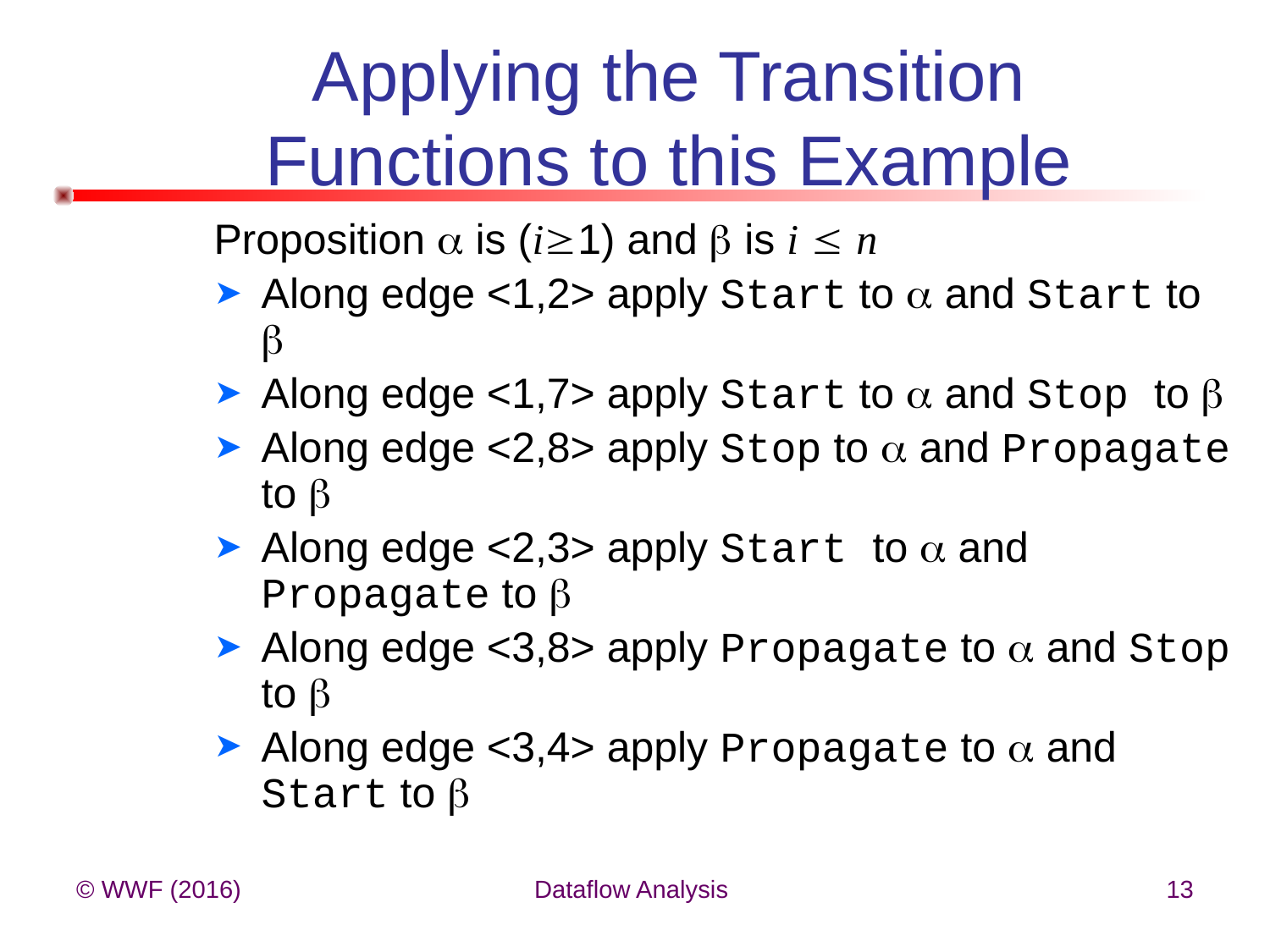

# Applying the Transition Functions to this Example
Proposition α is (i≥1) and β is i ≤ n
Along edge <1,2> apply Start to α and Start to β
Along edge <1,7> apply Start to α and Stop to β
Along edge <2,8> apply Stop to α and Propagate to β
Along edge <2,3> apply Start to α and Propagate to β
Along edge <3,8> apply Propagate to α and Stop to β
Along edge <3,4> apply Propagate to α and Start to β

© WWF (2016)
Dataflow Analysis
13